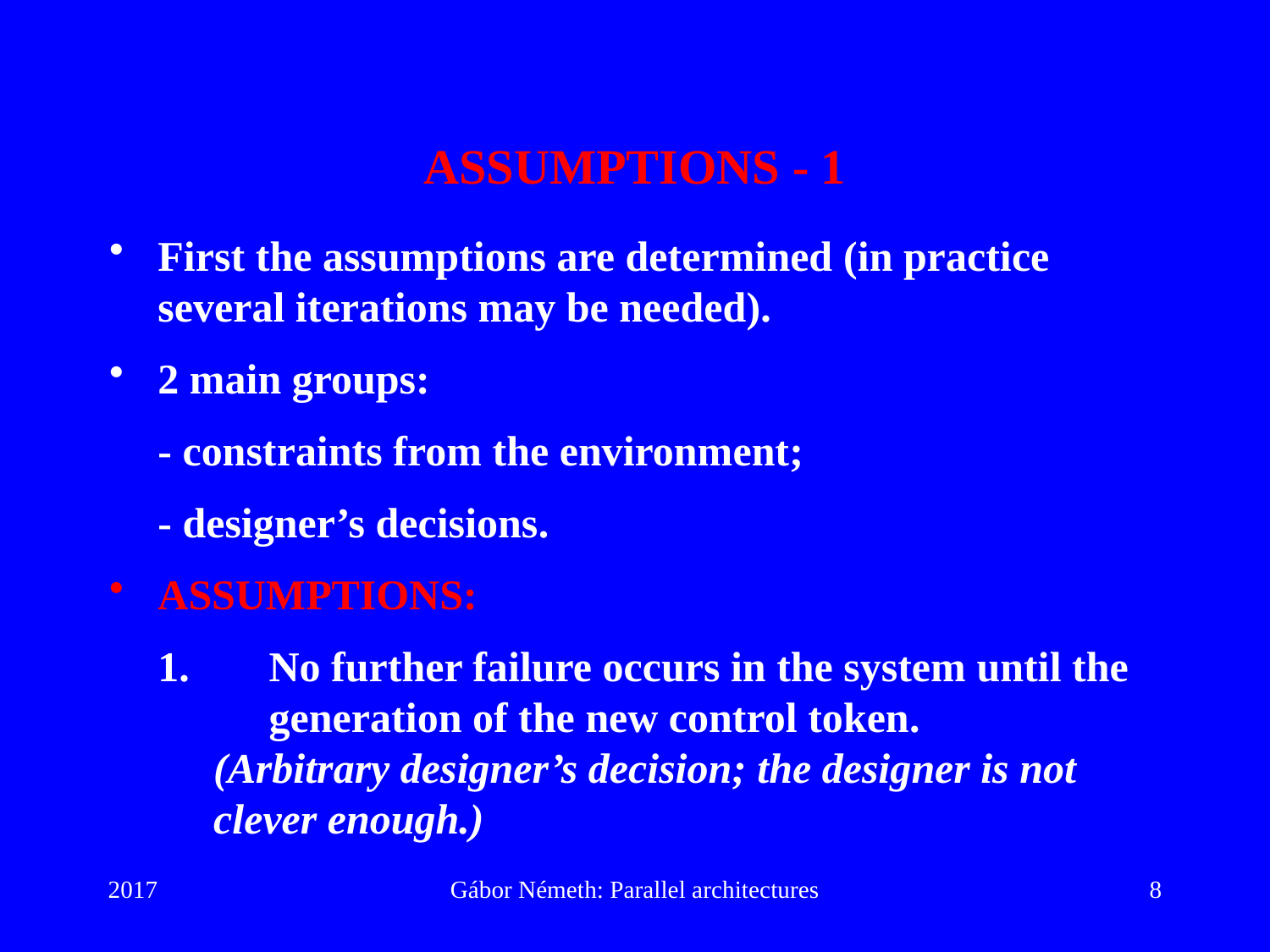

# ASSUMPTIONS - 1
First the assumptions are determined (in practice several iterations may be needed).
2 main groups:
- constraints from the environment;
- designer’s decisions.
ASSUMPTIONS:
1.	No further failure occurs in the system until the 	generation of the new control token.
	(Arbitrary designer’s decision; the designer is not clever enough.)
2017
Gábor Németh: Parallel architectures
8